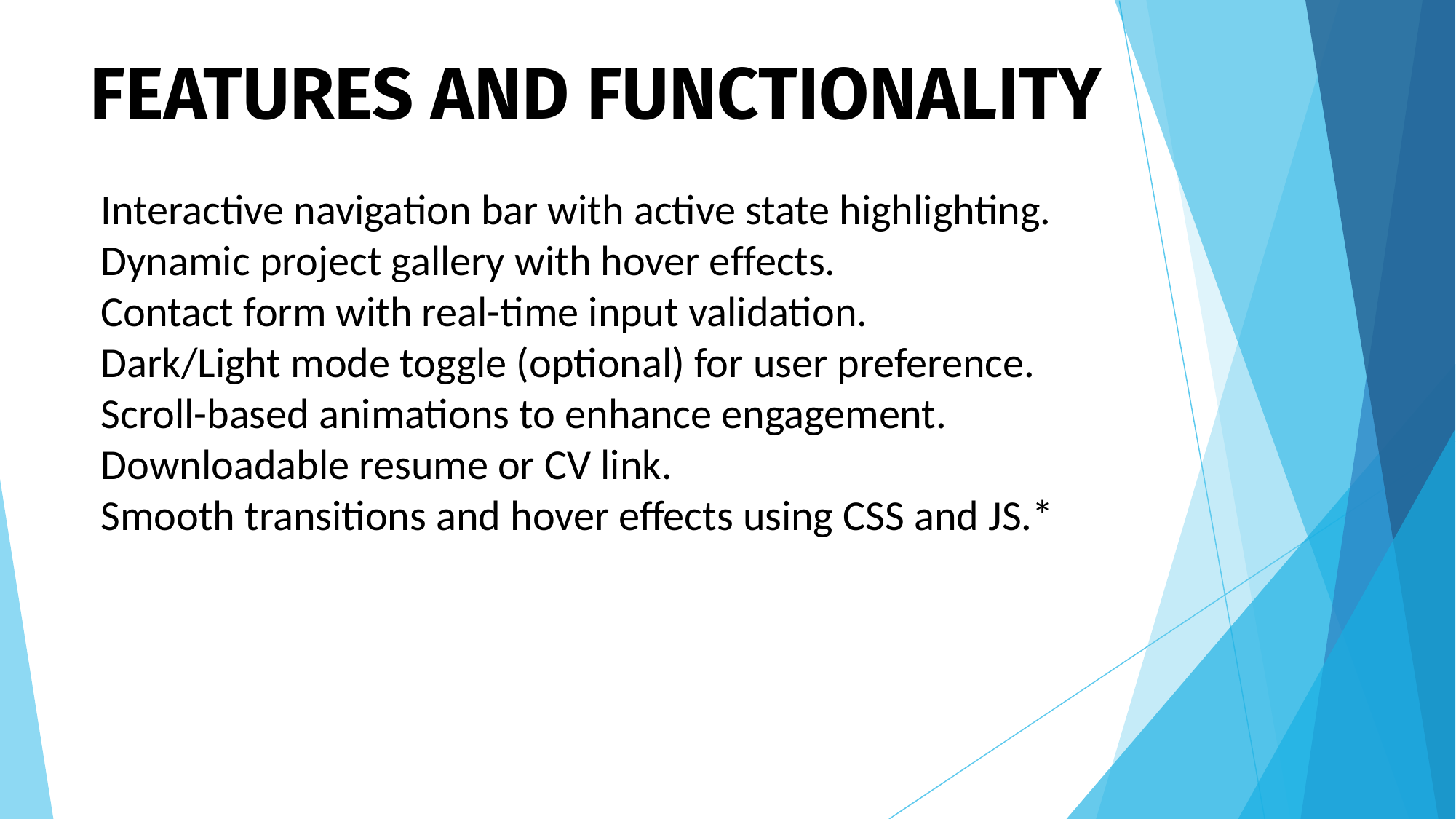

# FEATURES AND FUNCTIONALITY
Interactive navigation bar with active state highlighting.
Dynamic project gallery with hover effects.
Contact form with real-time input validation.
Dark/Light mode toggle (optional) for user preference.
Scroll-based animations to enhance engagement.
Downloadable resume or CV link.
Smooth transitions and hover effects using CSS and JS.*